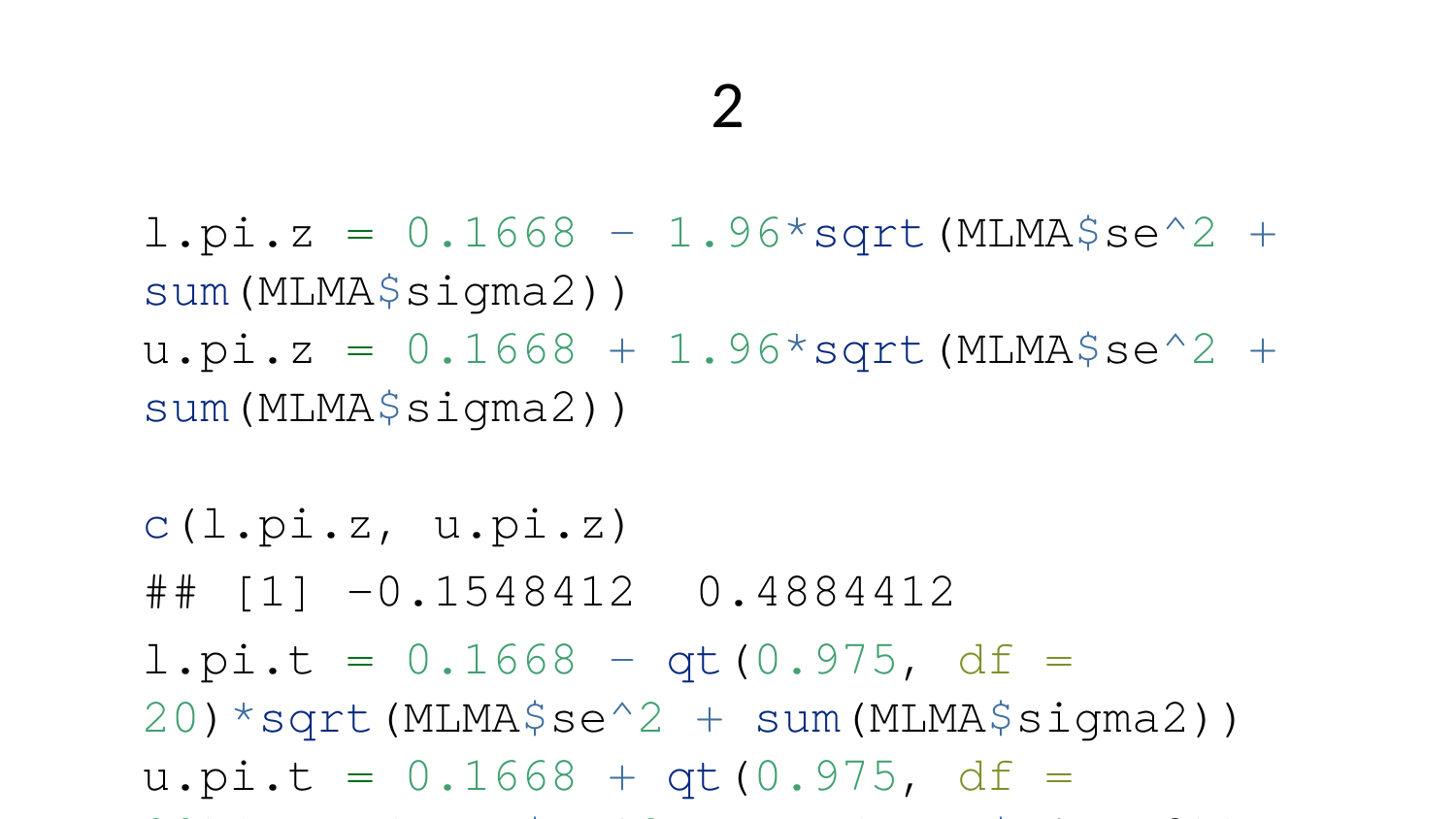

# 2
l.pi.z = 0.1668 - 1.96*sqrt(MLMA$se^2 + sum(MLMA$sigma2))
u.pi.z = 0.1668 + 1.96*sqrt(MLMA$se^2 + sum(MLMA$sigma2))
c(l.pi.z, u.pi.z)
## [1] -0.1548412  0.4884412
l.pi.t = 0.1668 - qt(0.975, df = 20)*sqrt(MLMA$se^2 + sum(MLMA$sigma2))
u.pi.t = 0.1668 + qt(0.975, df = 20)*sqrt(MLMA$se^2 + sum(MLMA$sigma2))
c(l.pi.t, u.pi.t)
## [1] -0.1755121  0.5091121